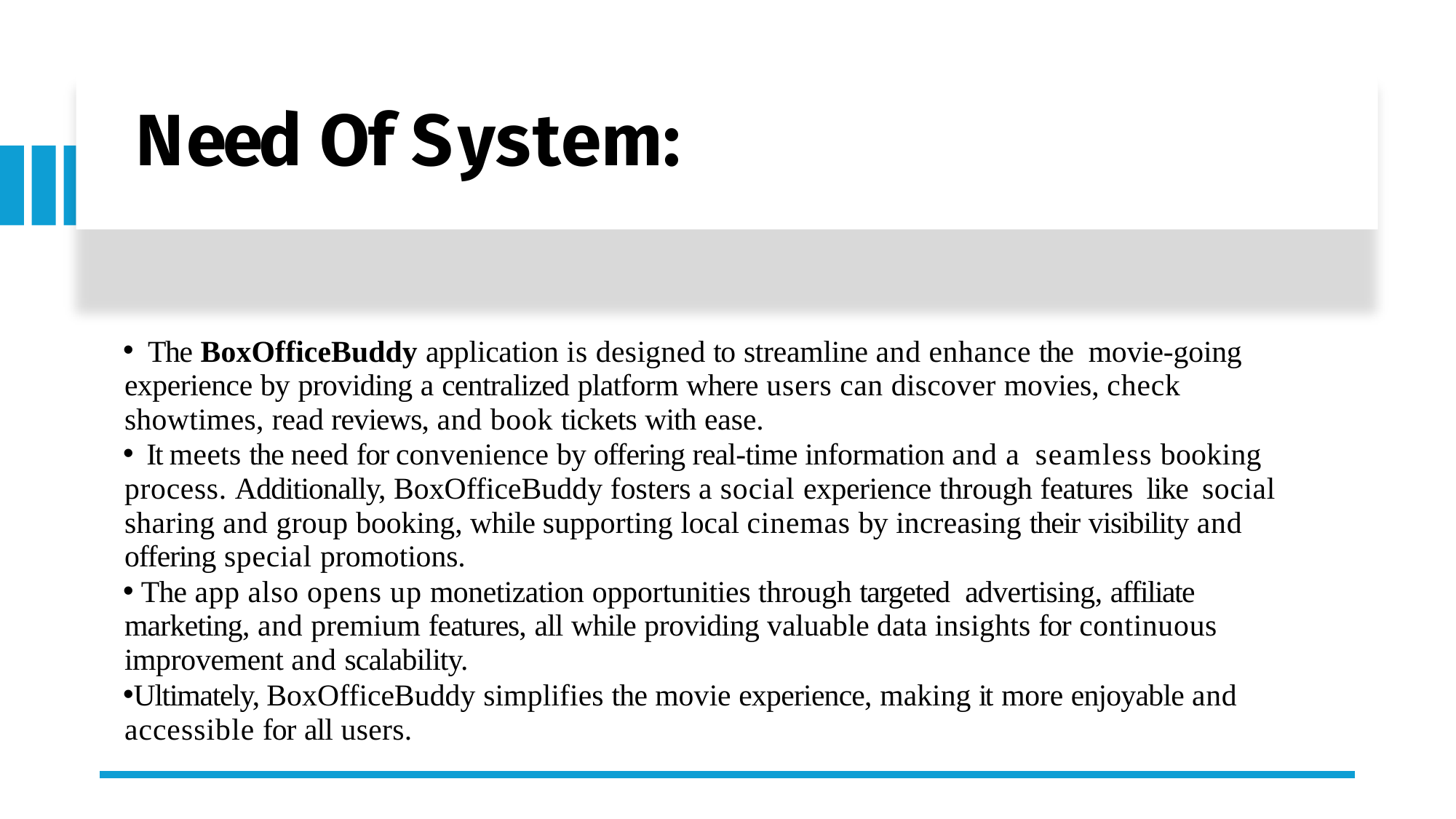

# Need Of System:
  The BoxOfficeBuddy application is designed to streamline and enhance the  movie-going experience by providing a centralized platform where users can discover movies, check showtimes, read reviews, and book tickets with ease.
  It meets the need for convenience by offering real-time information and a  seamless booking process. Additionally, BoxOfficeBuddy fosters a social experience through features  like  social sharing and group booking, while supporting local cinemas by increasing their visibility and offering special promotions.
 The app also opens up monetization opportunities through targeted  advertising, affiliate  marketing, and premium features, all while providing valuable data insights for continuous improvement and scalability.
Ultimately, BoxOfficeBuddy simplifies the movie experience, making it more enjoyable and  accessible for all users.